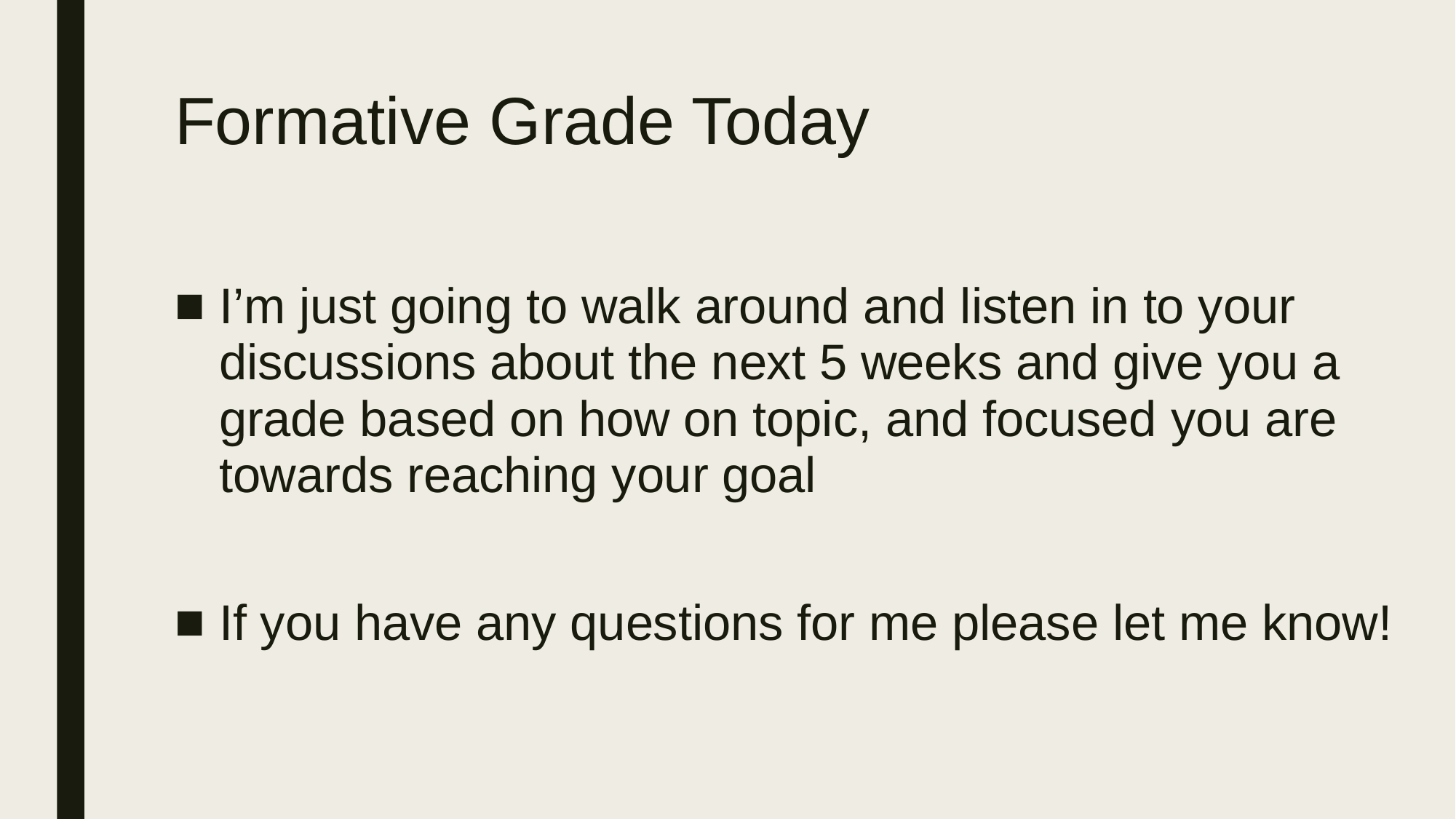

# Formative Grade Today
I’m just going to walk around and listen in to your discussions about the next 5 weeks and give you a grade based on how on topic, and focused you are towards reaching your goal

If you have any questions for me please let me know!